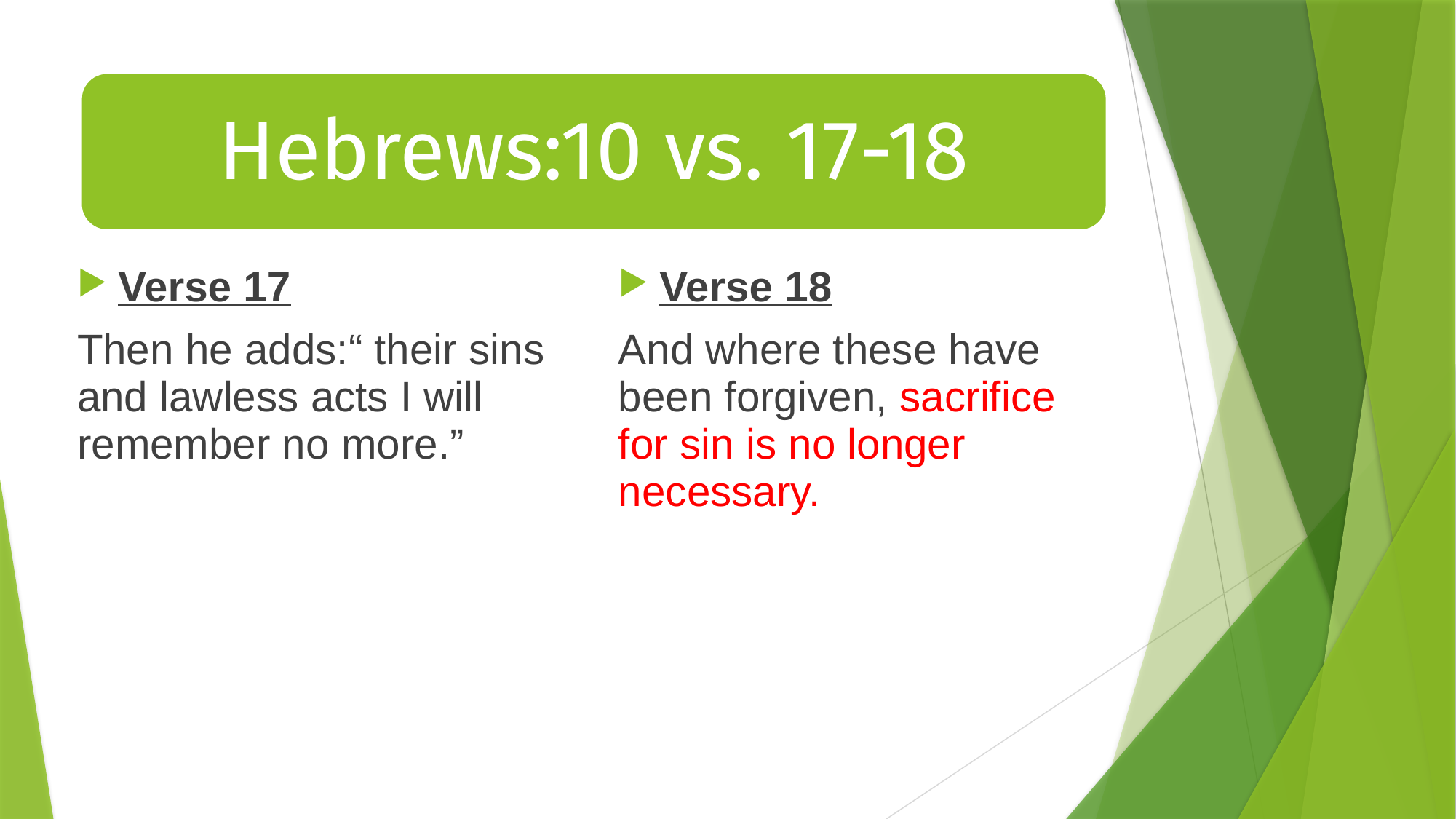

Hebrews:10 vs. 17-18
Verse 18
And where these have been forgiven, sacrifice for sin is no longer necessary.
Verse 17
Then he adds:“ their sins and lawless acts I will remember no more.”